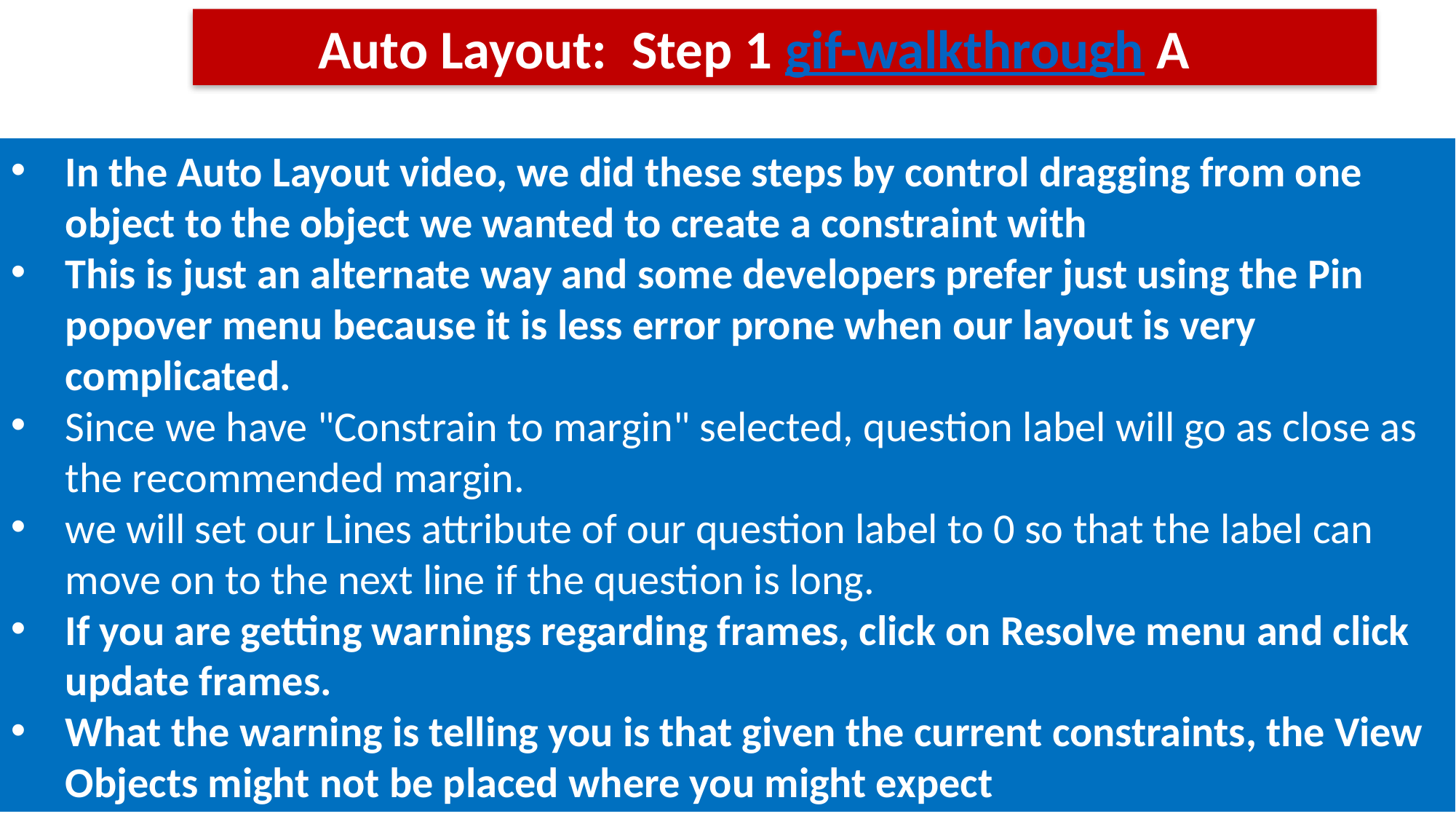

Auto Layout:  Step 1 gif-walkthrough A
In the Auto Layout video, we did these steps by control dragging from one object to the object we wanted to create a constraint with
This is just an alternate way and some developers prefer just using the Pin popover menu because it is less error prone when our layout is very complicated.
Since we have "Constrain to margin" selected, question label will go as close as the recommended margin.
we will set our Lines attribute of our question label to 0 so that the label can move on to the next line if the question is long.
If you are getting warnings regarding frames, click on Resolve menu and click update frames.
What the warning is telling you is that given the current constraints, the View Objects might not be placed where you might expect